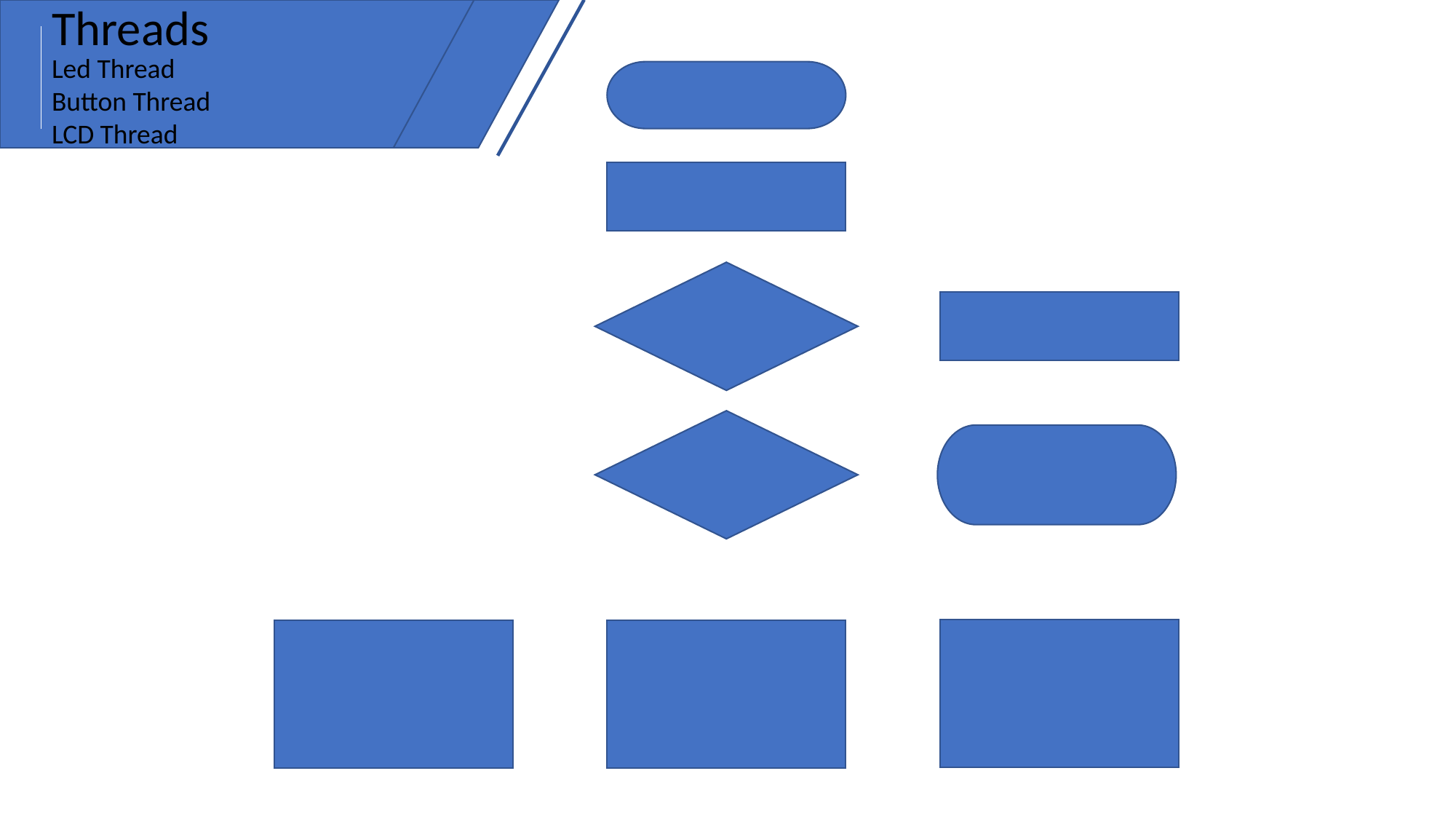

Threads
Led Thread
Button Thread
LCD Thread